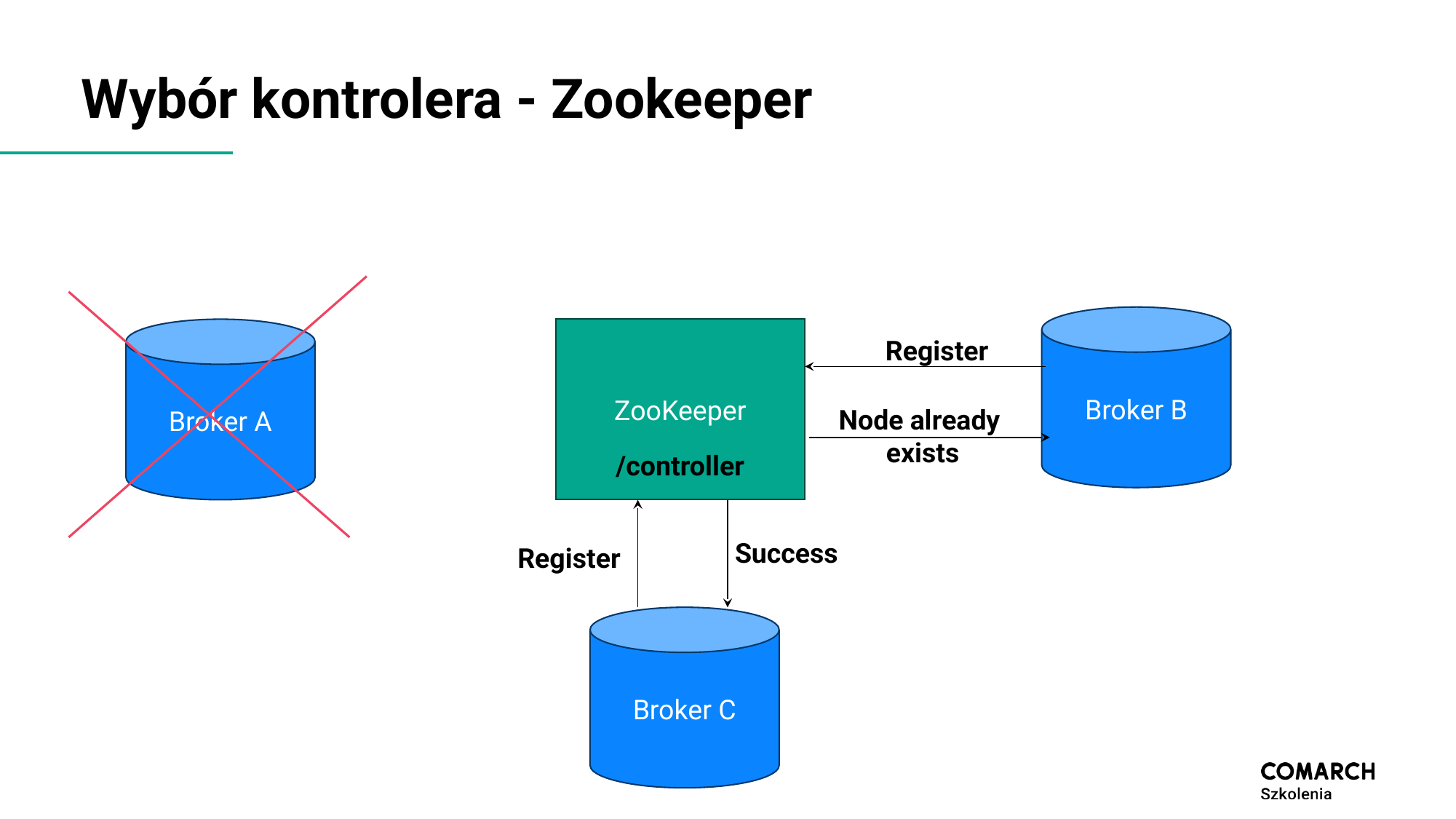

# Wybór kontrolera - Zookeeper
Broker B
Broker A
ZooKeeper
Register
Node already
exists
/controller
Success
Register
Broker C